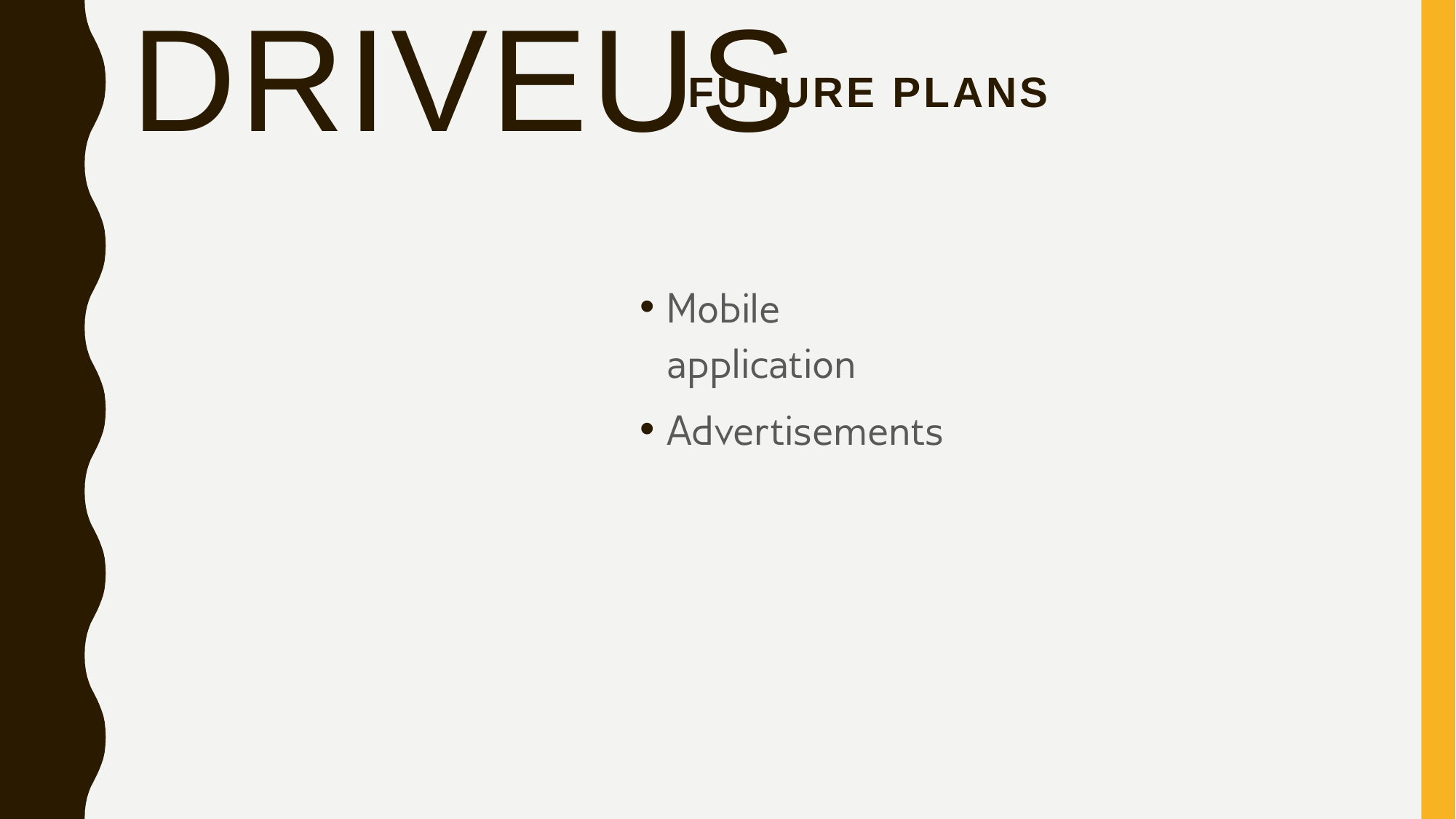

# DRIVEus
FUTURE PLANS
Mobile application
Advertisements